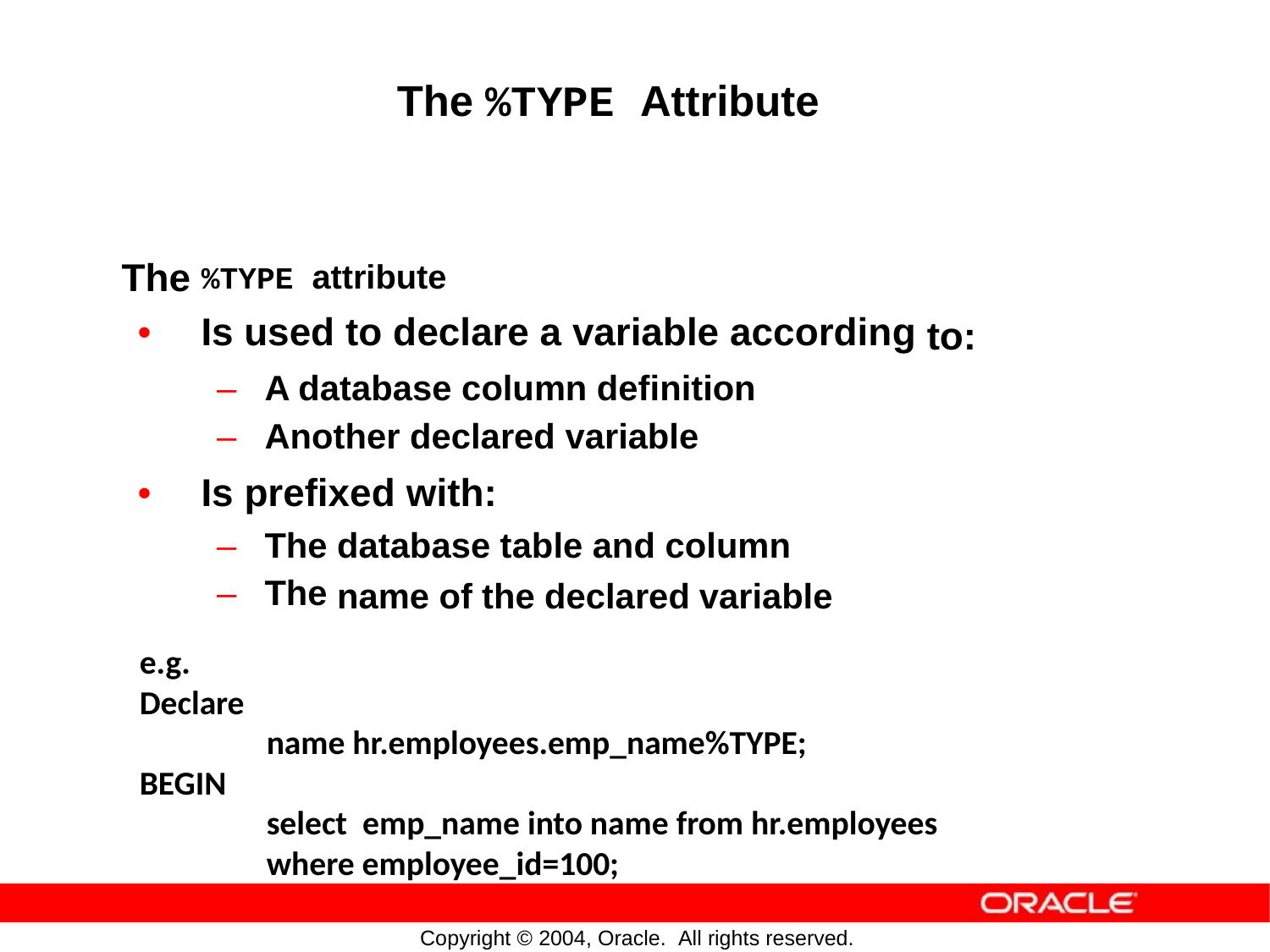

The %TYPE Attribute
The
•
%TYPE attribute
Is used to declare a variable according
to:
–
–
A database column definition
Another declared variable
•
Is prefixed with:
–
–
The
The
database table and column
name
of
the
declared
variable
e.g.
Declare
	name hr.employees.emp_name%TYPE;
BEGIN
	select  emp_name into name from hr.employees
	where employee_id=100;

Copyright © 2004, Oracle.  All rights reserved.